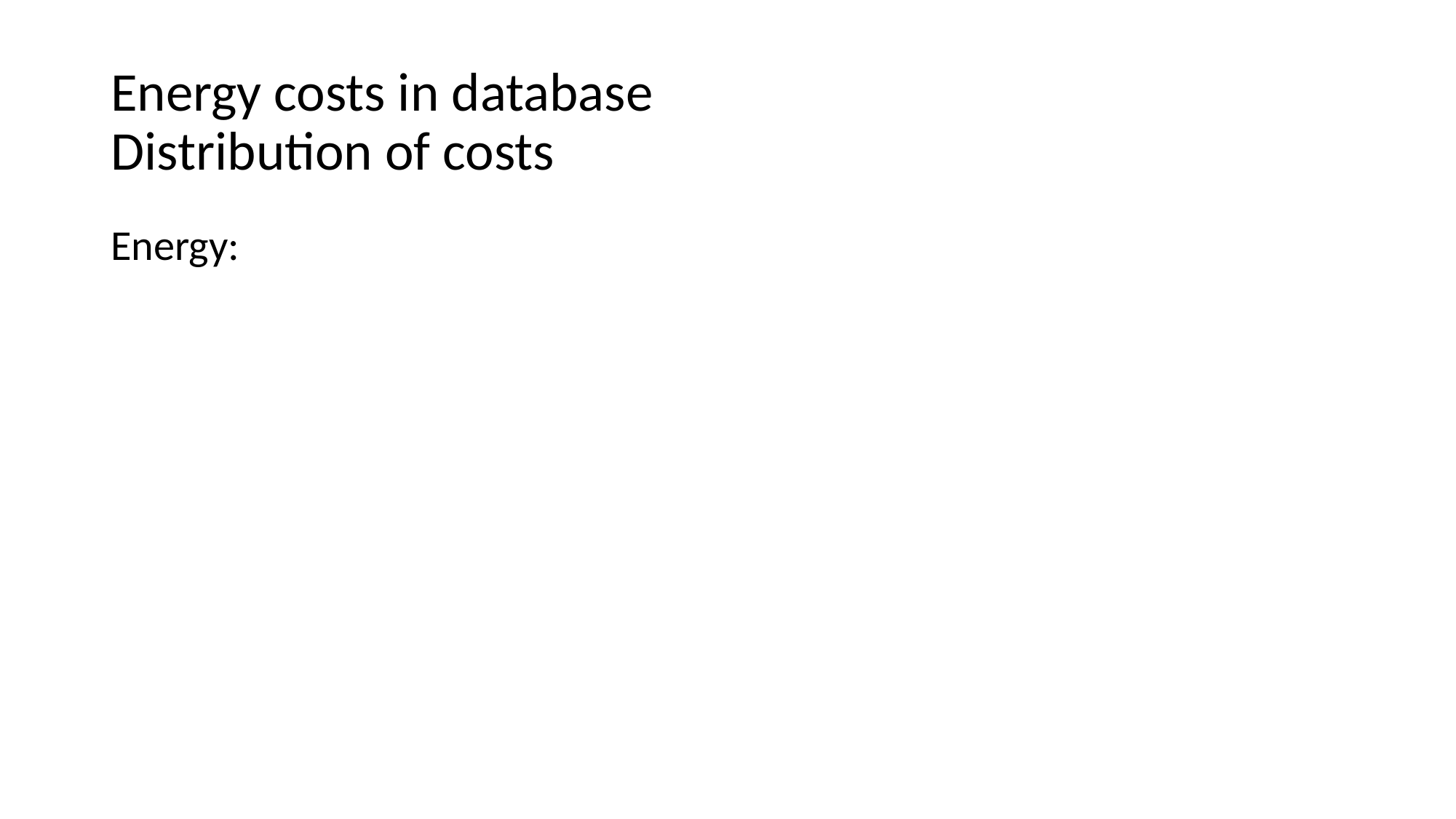

# Energy costs in database Distribution of costs
Energy: